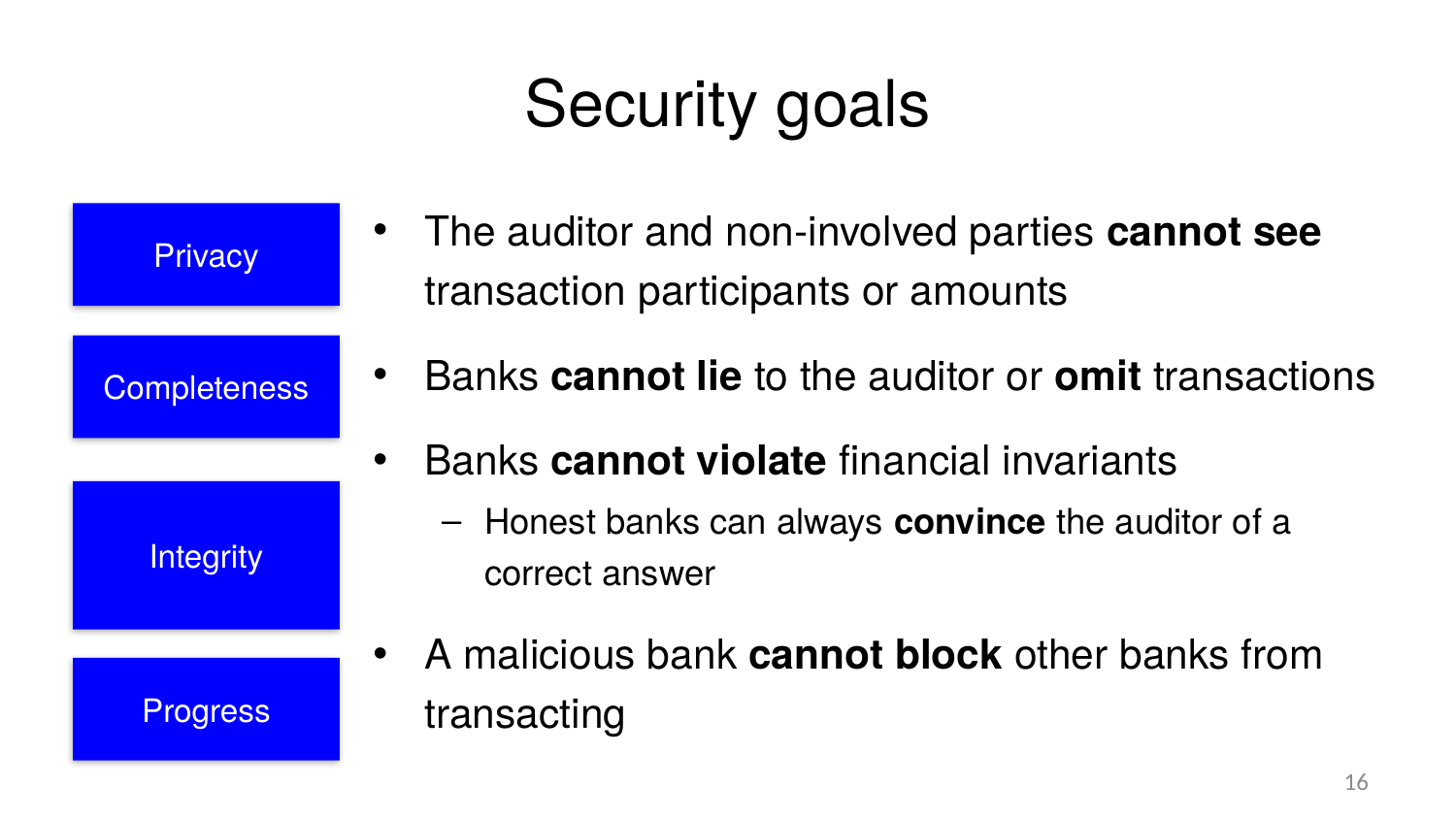

# Security goals
The auditor and non-involved parties cannot see transaction participants or amounts
Banks cannot lie to the auditor or omit transactions
Banks cannot violate financial invariants
Honest banks can always convince the auditor of a correct answer
A malicious bank cannot block other banks from transacting
Privacy
Completeness
Integrity
Progress
16